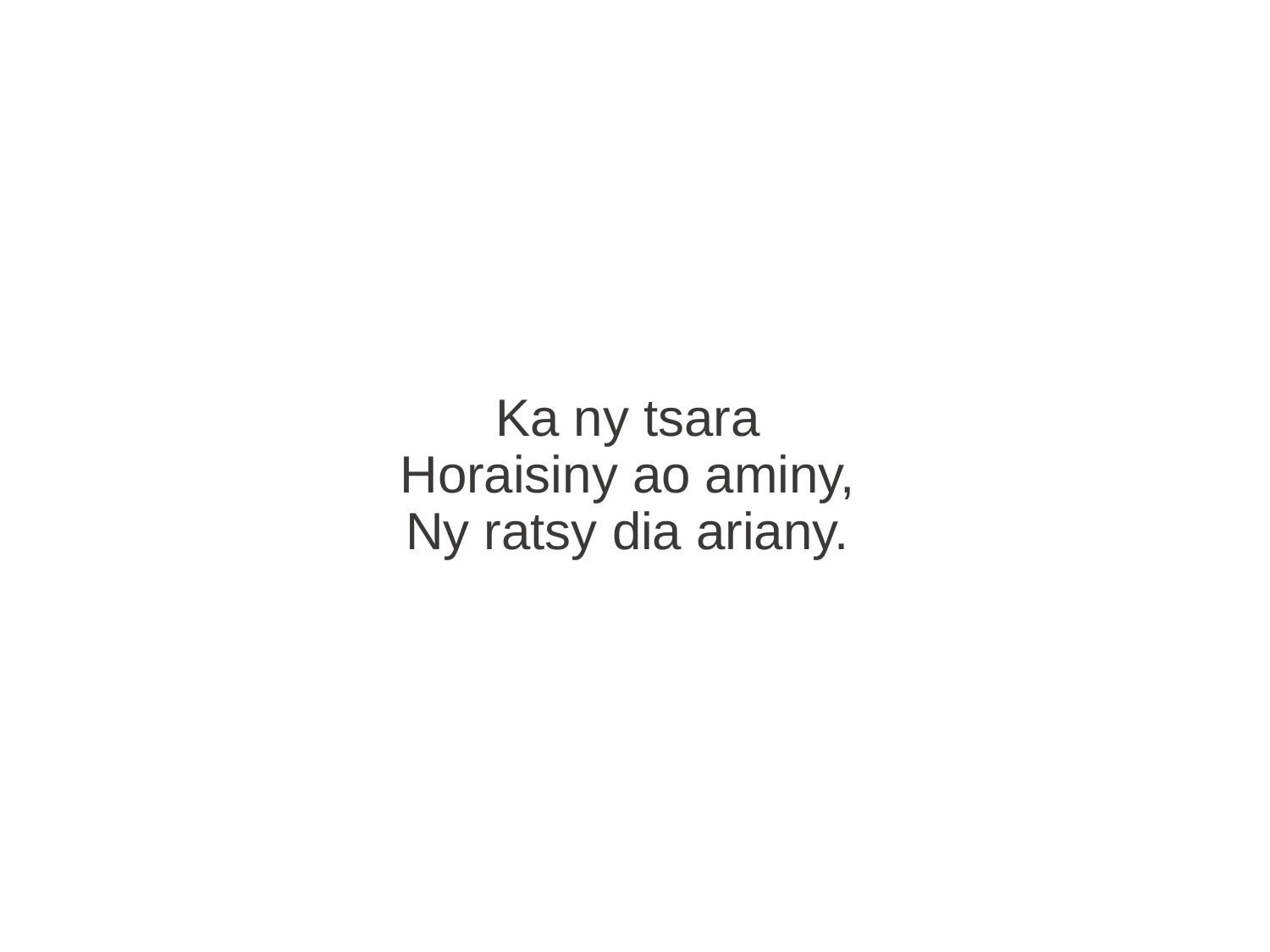

Ka ny tsara
Horaisiny ao aminy,
Ny ratsy dia ariany.